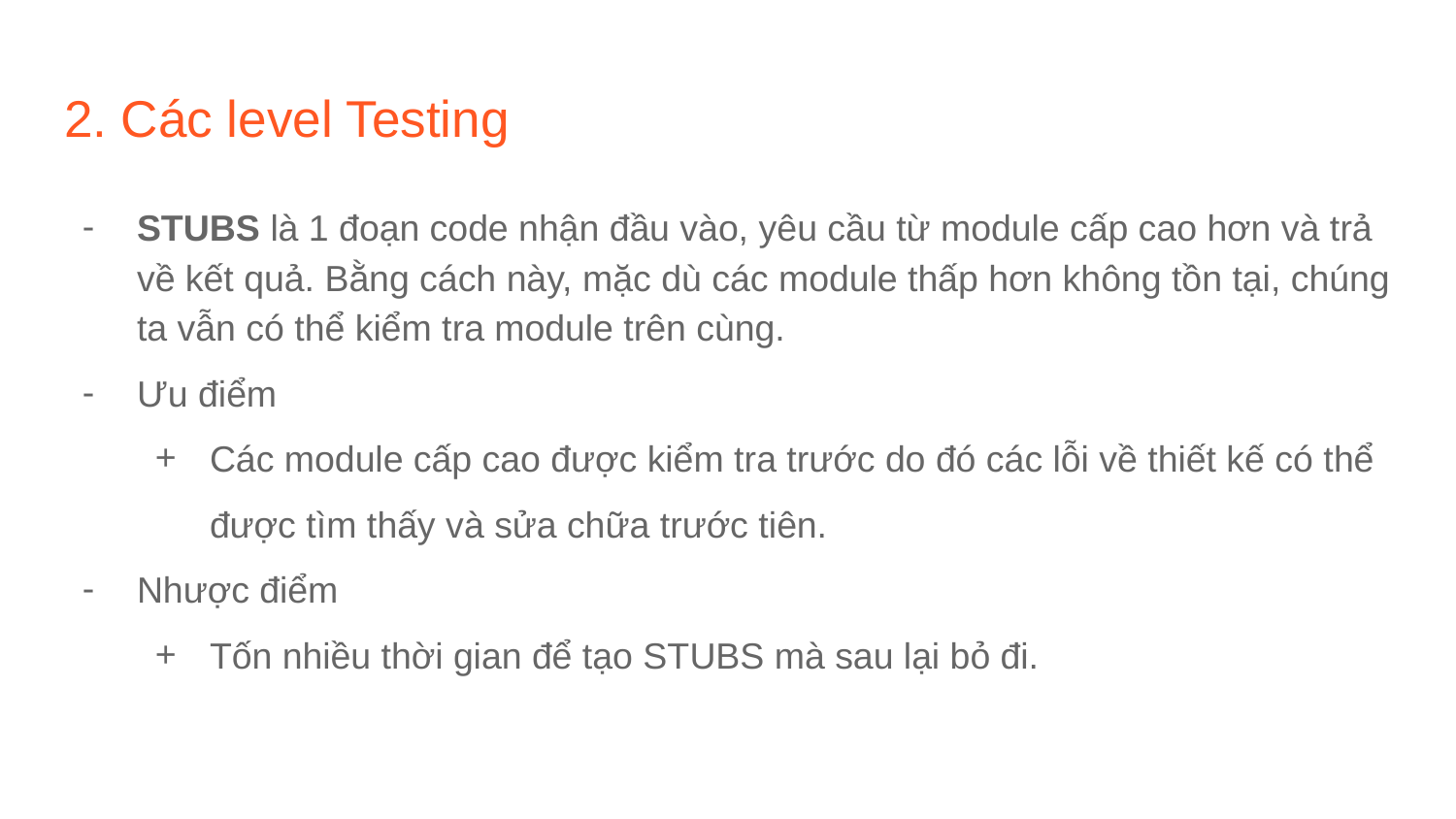

# 2. Các level Testing
STUBS là 1 đoạn code nhận đầu vào, yêu cầu từ module cấp cao hơn và trả về kết quả. Bằng cách này, mặc dù các module thấp hơn không tồn tại, chúng ta vẫn có thể kiểm tra module trên cùng.
Ưu điểm
Các module cấp cao được kiểm tra trước do đó các lỗi về thiết kế có thể được tìm thấy và sửa chữa trước tiên.
Nhược điểm
Tốn nhiều thời gian để tạo STUBS mà sau lại bỏ đi.